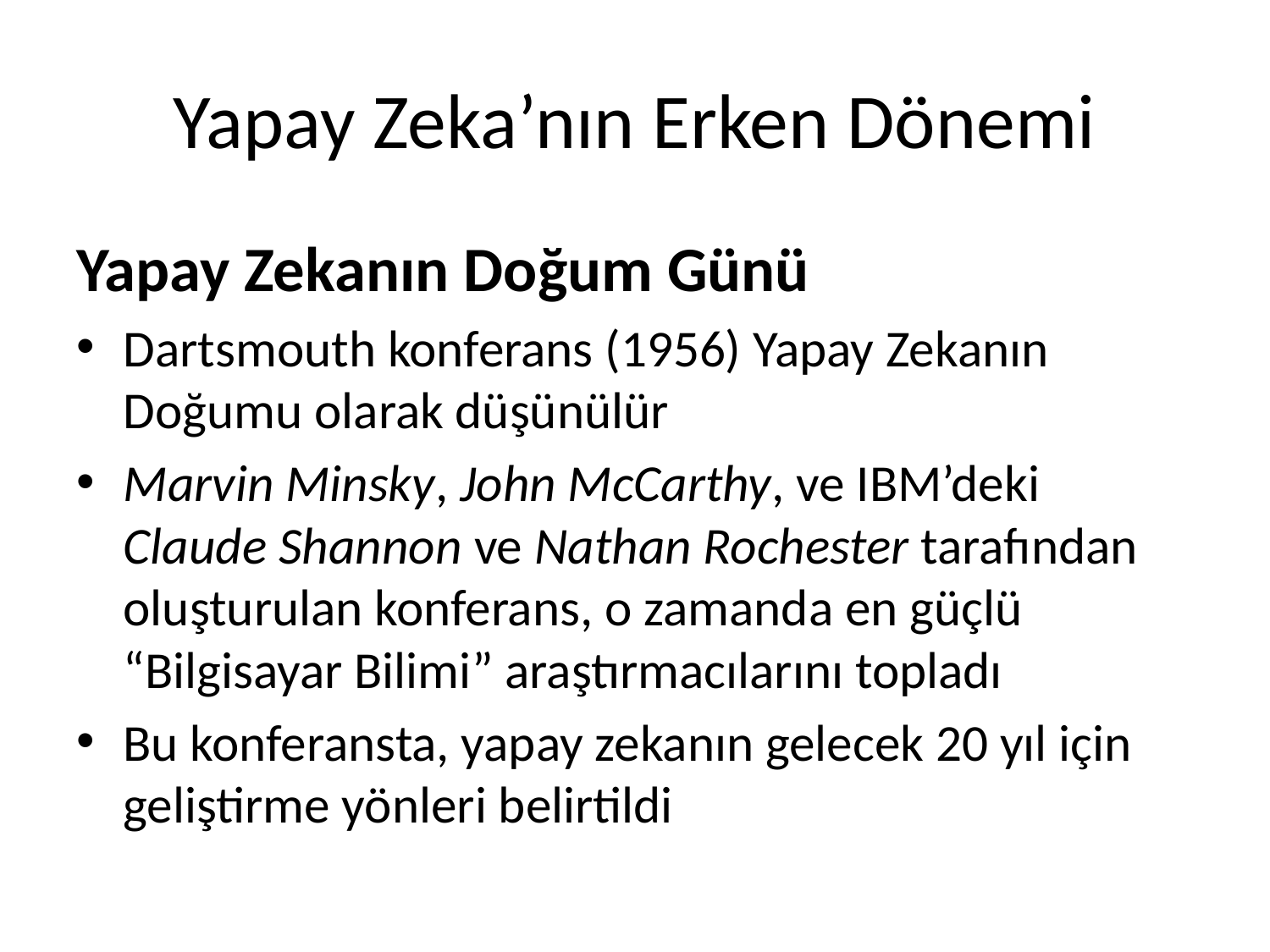

# Yapay Zeka’nın Erken Dönemi
Yapay Zekanın Doğum Günü
Dartsmouth konferans (1956) Yapay Zekanın Doğumu olarak düşünülür
Marvin Minsky, John McCarthy, ve IBM’deki Claude Shannon ve Nathan Rochester tarafından oluşturulan konferans, o zamanda en güçlü “Bilgisayar Bilimi” araştırmacılarını topladı
Bu konferansta, yapay zekanın gelecek 20 yıl için geliştirme yönleri belirtildi